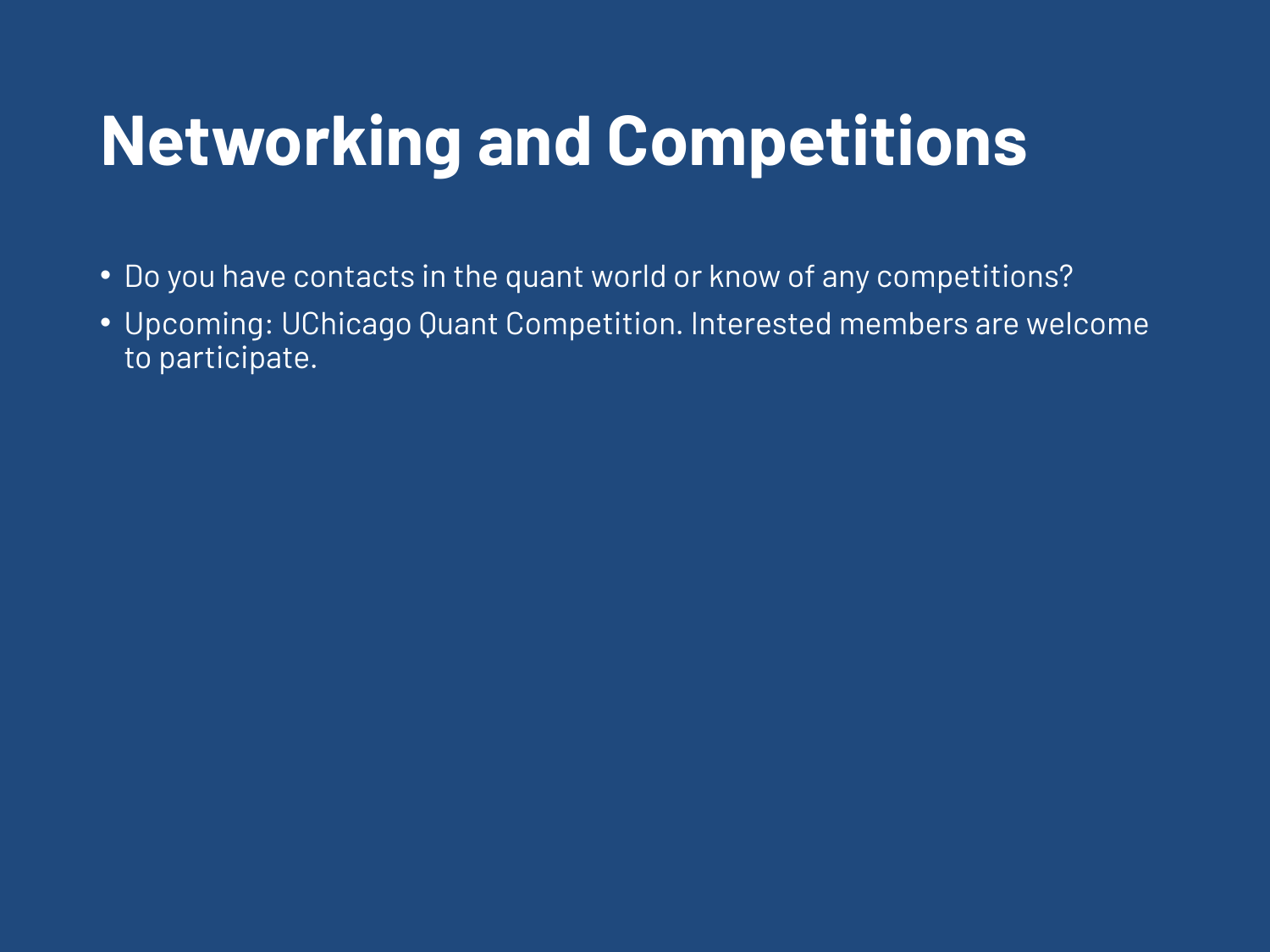

# Networking and Competitions
Do you have contacts in the quant world or know of any competitions?
Upcoming: UChicago Quant Competition. Interested members are welcome to participate.